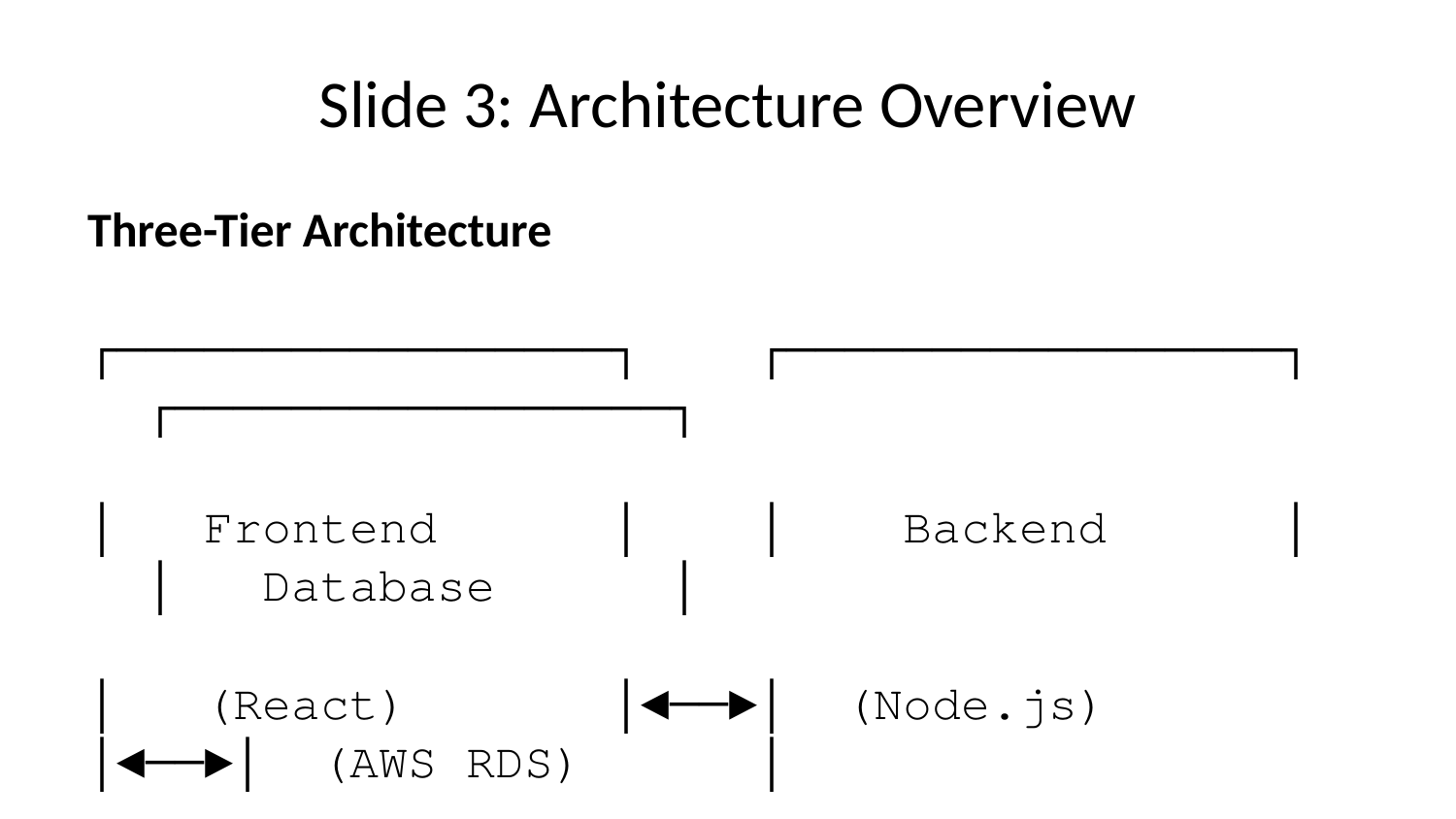

# Slide 3: Architecture Overview
Three-Tier Architecture
┌─────────────────┐    ┌─────────────────┐    ┌─────────────────┐
│   Frontend      │    │    Backend      │    │   Database      │
│   (React)       │◄──►│  (Node.js)      │◄──►│  (AWS RDS)      │
│   Port: 3000    │    │   Port: 5000    │    │   Port: 5432    │
└─────────────────┘    └─────────────────┘    └─────────────────┘
Technology Stack
Frontend: React 18 + Material-UI + Nginx
Backend: Node.js + Express + PostgreSQL driver
Database: AWS RDS PostgreSQL 15
Infrastructure: Kubernetes (EKS), Docker containers